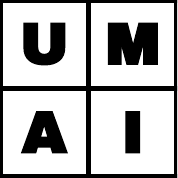

| U | M |
| --- | --- |
| A | I |